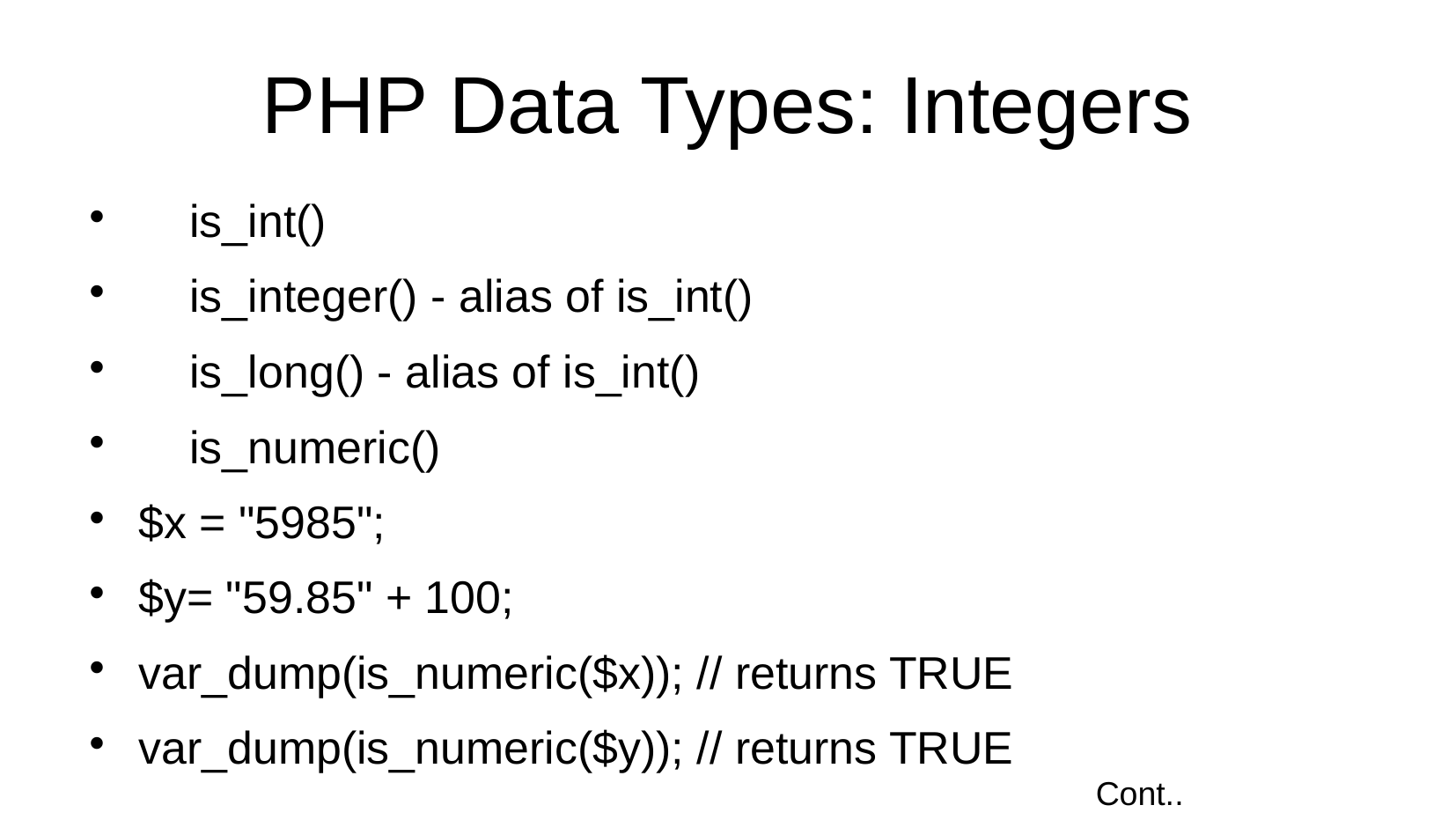

PHP Data Types: Integers
    is_int()
    is_integer() - alias of is_int()
    is_long() - alias of is_int()
    is_numeric()
$x = "5985";
$y= "59.85" + 100;
var_dump(is_numeric($x)); // returns TRUE
var_dump(is_numeric($y)); // returns TRUE

Cont..